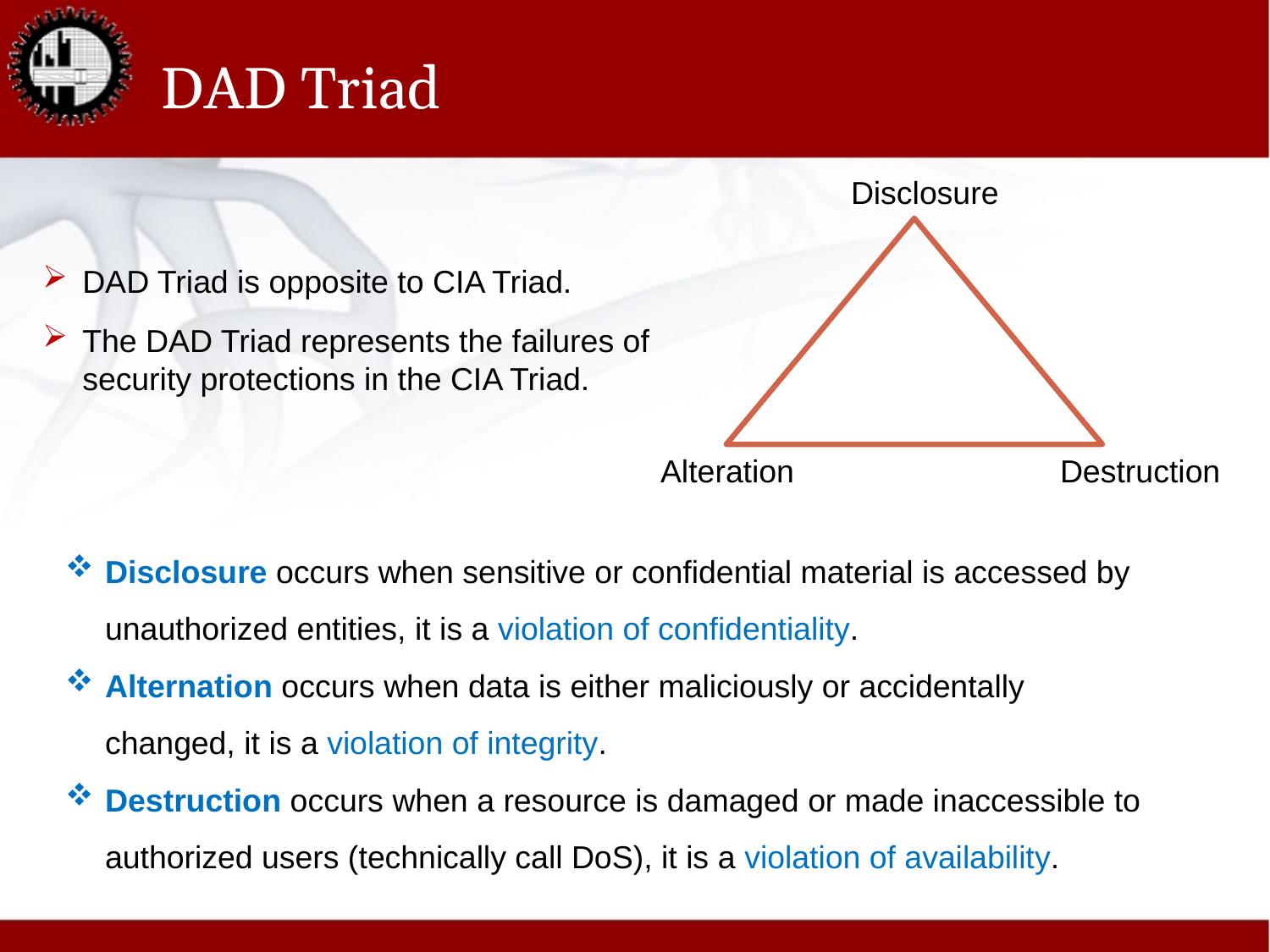

# DAD Triad
Disclosure

Alteration
Destruction
DAD Triad is opposite to CIA Triad.
The DAD Triad represents the failures of security protections in the CIA Triad.
Disclosure occurs when sensitive or confidential material is accessed by unauthorized entities, it is a violation of confidentiality.
Alternation occurs when data is either maliciously or accidentally changed, it is a violation of integrity.
Destruction occurs when a resource is damaged or made inaccessible to authorized users (technically call DoS), it is a violation of availability.